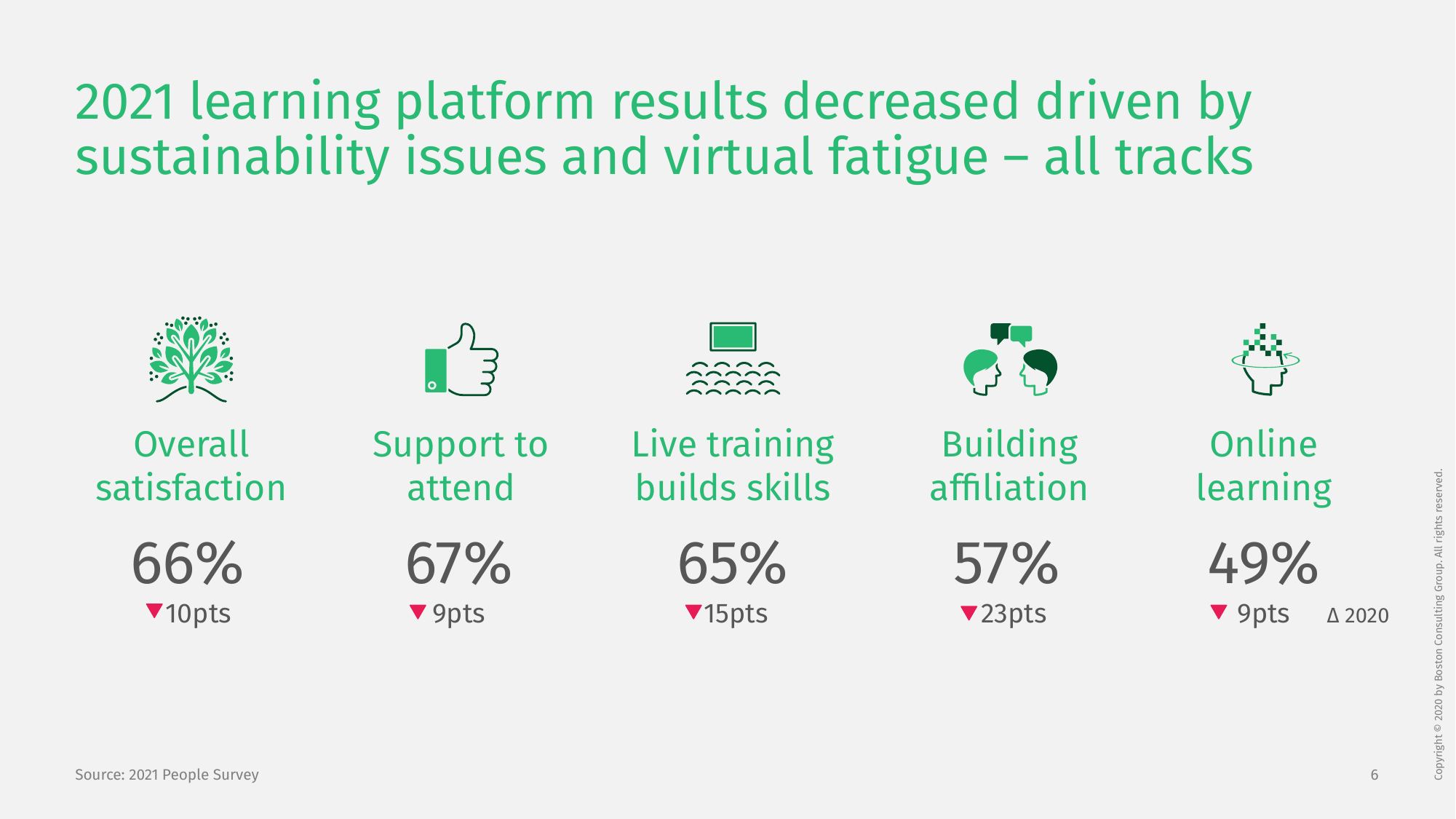

# 2021 learning platform results decreased driven by sustainability issues and virtual fatigue – all tracks

Overall satisfaction
Support to attend
Live training builds skills
Building affiliation
Online learning
66%
   10pts
67%
9pts
65%
 15pts
57%
  23pts
49%
9pts
 ∆ 2020

Source: 2021 People Survey